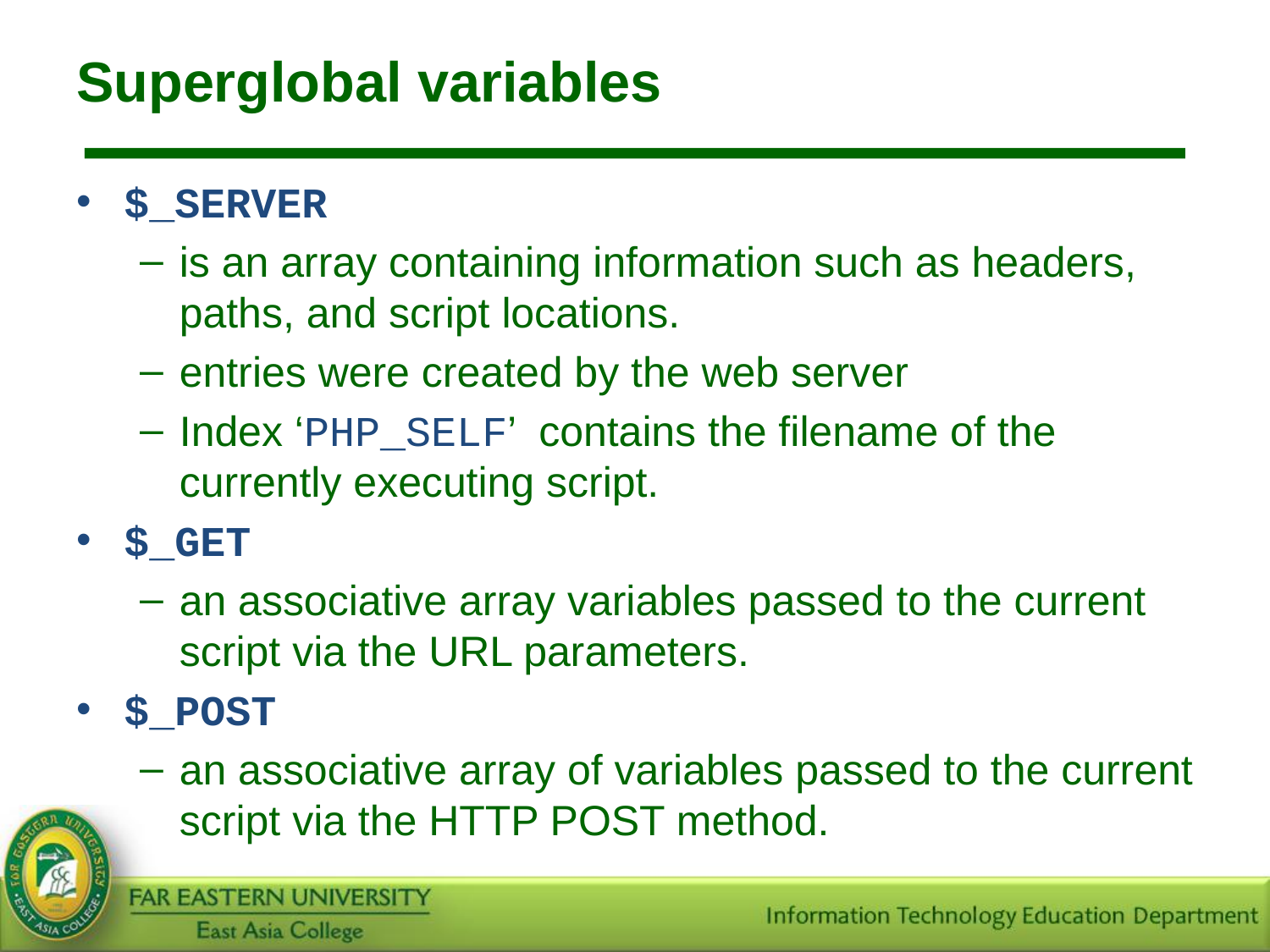

# Superglobal variables
$_SERVER
is an array containing information such as headers, paths, and script locations.
entries were created by the web server
Index ‘PHP_SELF’  contains the filename of the currently executing script.
$_GET
an associative array variables passed to the current script via the URL parameters.
$_POST
an associative array of variables passed to the current script via the HTTP POST method.